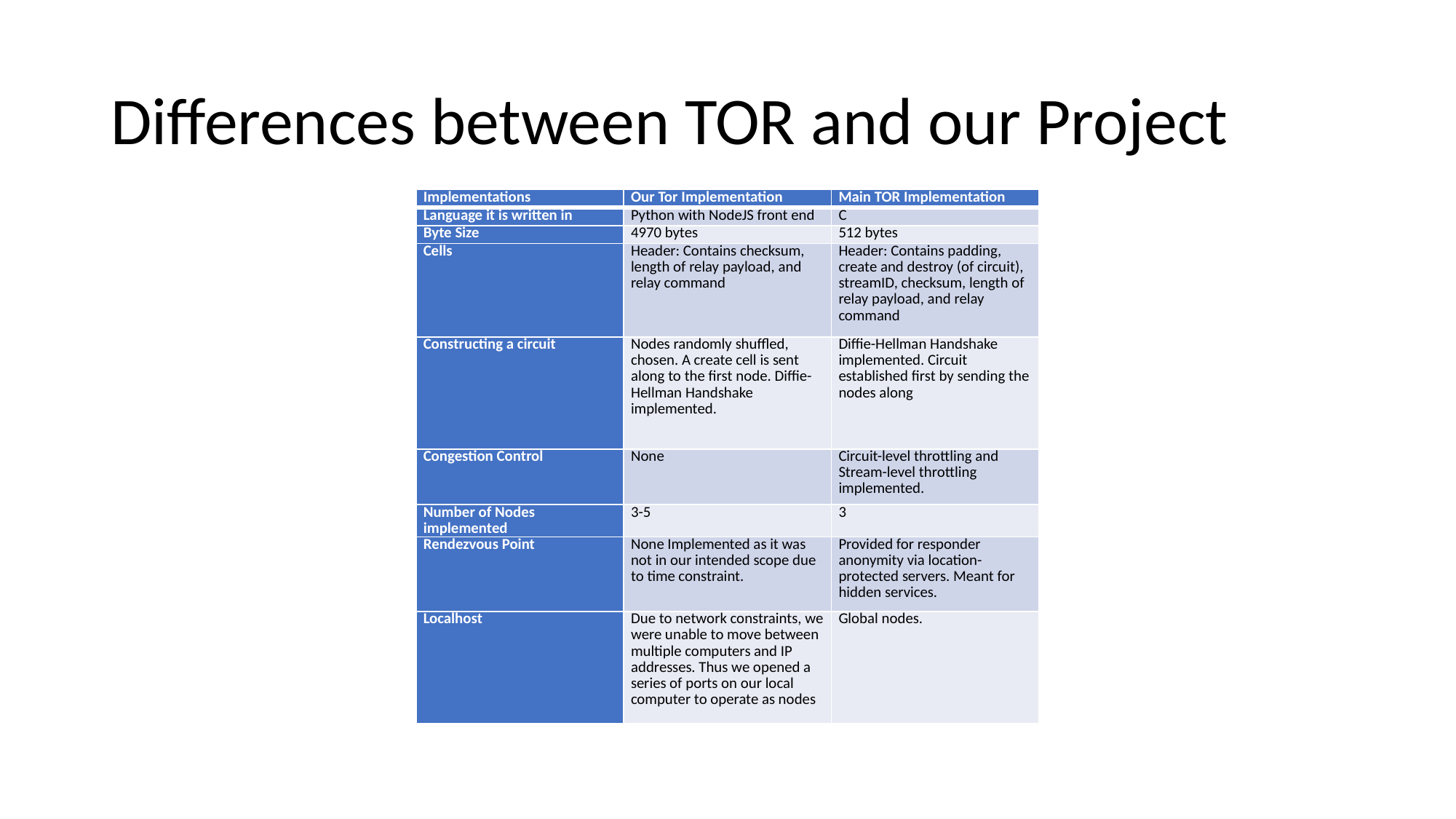

# Differences between TOR and our Project
| Implementations | Our Tor Implementation | Main TOR Implementation |
| --- | --- | --- |
| Language it is written in | Python with NodeJS front end | C |
| Byte Size | 4970 bytes | 512 bytes |
| Cells | Header: Contains checksum, length of relay payload, and relay command | Header: Contains padding, create and destroy (of circuit), streamID, checksum, length of relay payload, and relay command |
| Constructing a circuit | Nodes randomly shuffled, chosen. A create cell is sent along to the first node. Diffie-Hellman Handshake implemented. | Diffie-Hellman Handshake implemented. Circuit established first by sending the nodes along |
| Congestion Control | None | Circuit-level throttling and Stream-level throttling implemented. |
| Number of Nodes implemented | 3-5 | 3 |
| Rendezvous Point | None Implemented as it was not in our intended scope due to time constraint. | Provided for responder anonymity via location-protected servers. Meant for hidden services. |
| Localhost | Due to network constraints, we were unable to move between multiple computers and IP addresses. Thus we opened a series of ports on our local computer to operate as nodes | Global nodes. |